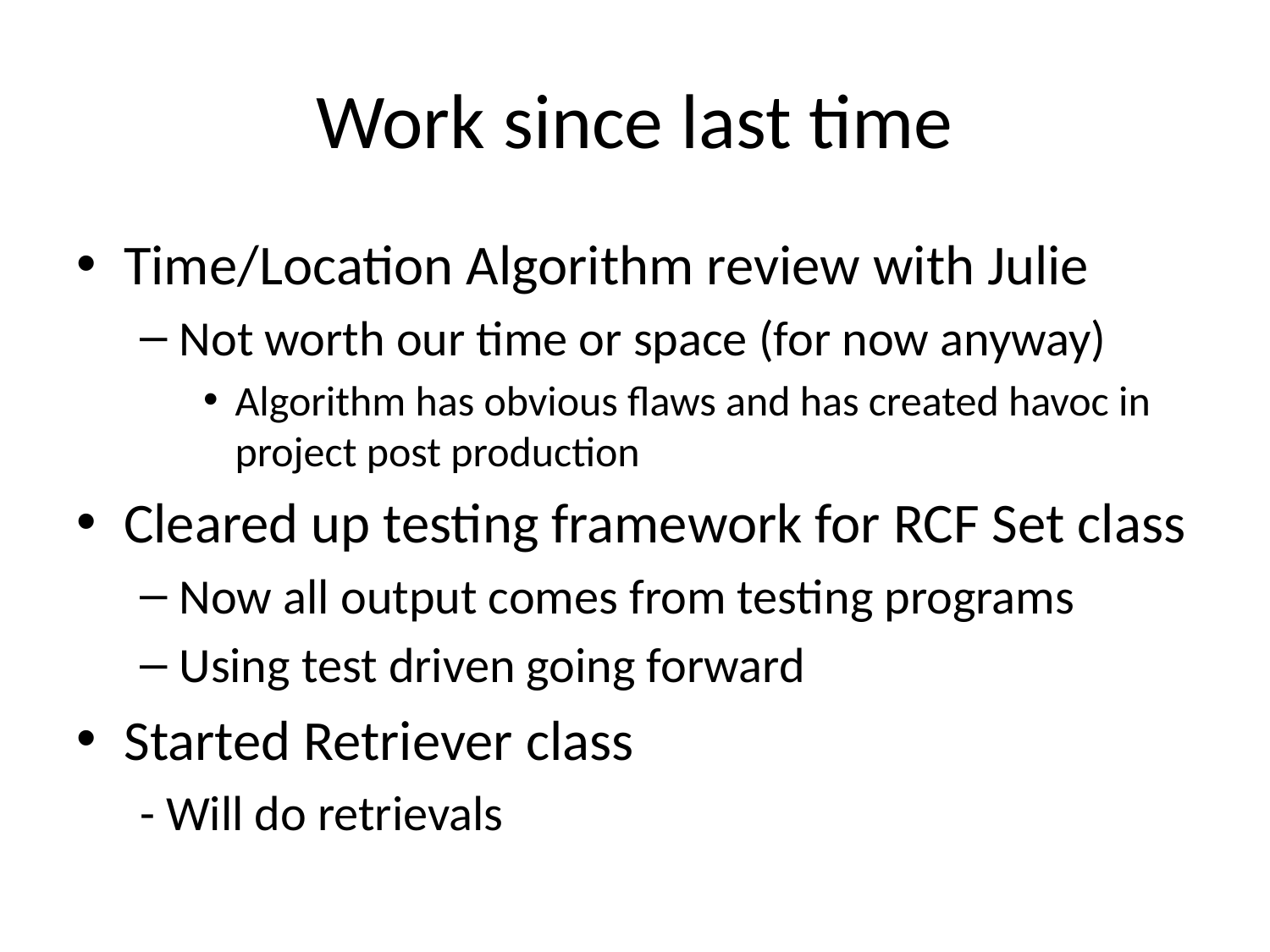

# Work since last time
Time/Location Algorithm review with Julie
Not worth our time or space (for now anyway)
Algorithm has obvious flaws and has created havoc in project post production
Cleared up testing framework for RCF Set class
Now all output comes from testing programs
Using test driven going forward
Started Retriever class
- Will do retrievals